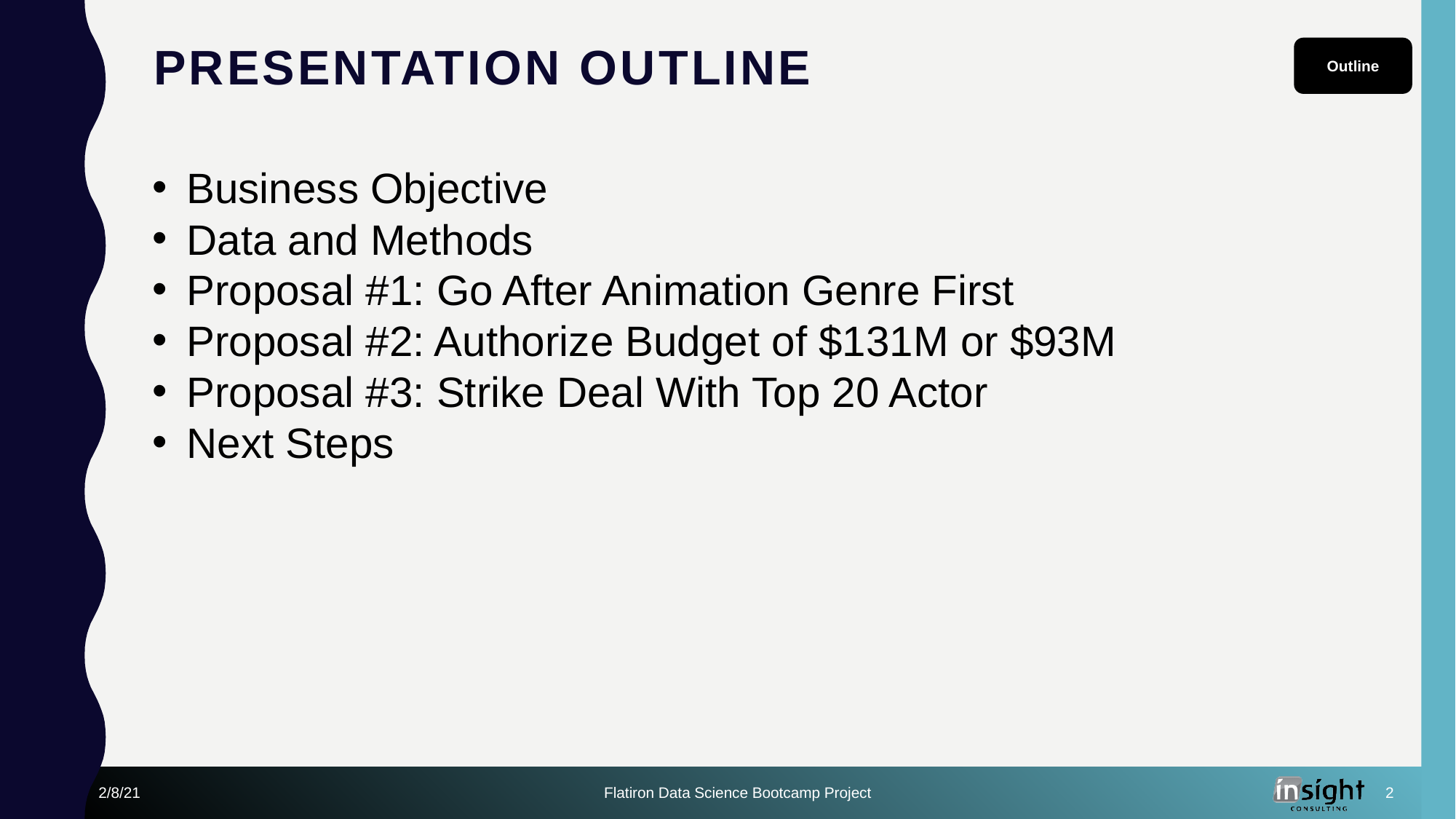

# Presentation outline
Outline
Business Objective
Data and Methods
Proposal #1: Go After Animation Genre First
Proposal #2: Authorize Budget of $131M or $93M
Proposal #3: Strike Deal With Top 20 Actor
Next Steps

2/8/21
Flatiron Data Science Bootcamp Project
2